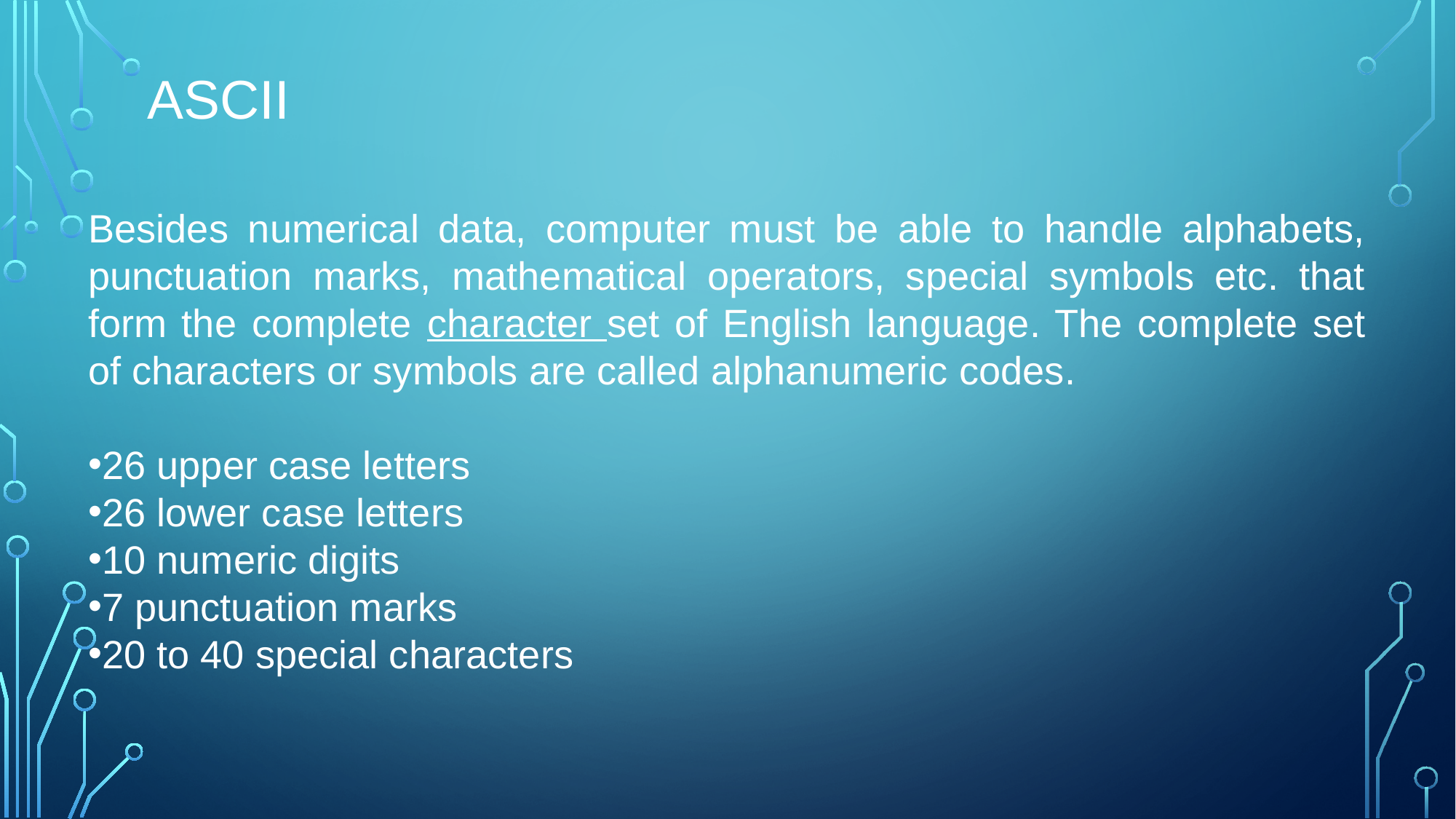

# ASCII
Besides numerical data, computer must be able to handle alphabets, punctuation marks, mathematical operators, special symbols etc. that form the complete character set of English language. The complete set of characters or symbols are called alphanumeric codes.

26 upper case letters
26 lower case letters
10 numeric digits
7 punctuation marks
20 to 40 special characters